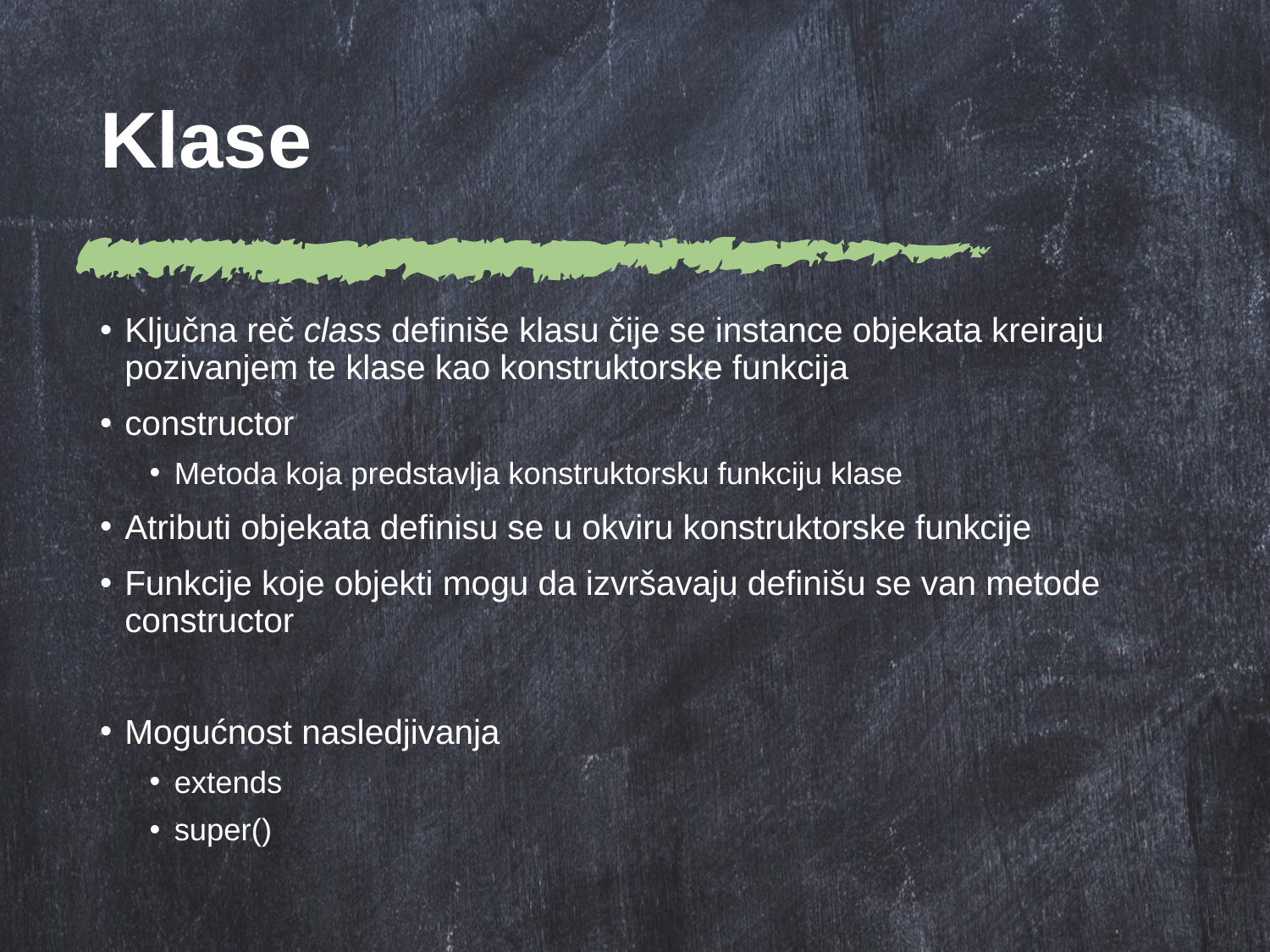

# Klase
Ključna reč class definiše klasu čije se instance objekata kreiraju pozivanjem te klase kao konstruktorske funkcija
constructor
Metoda koja predstavlja konstruktorsku funkciju klase
Atributi objekata definisu se u okviru konstruktorske funkcije
Funkcije koje objekti mogu da izvršavaju definišu se van metode constructor

Mogućnost nasledjivanja
extends
super()